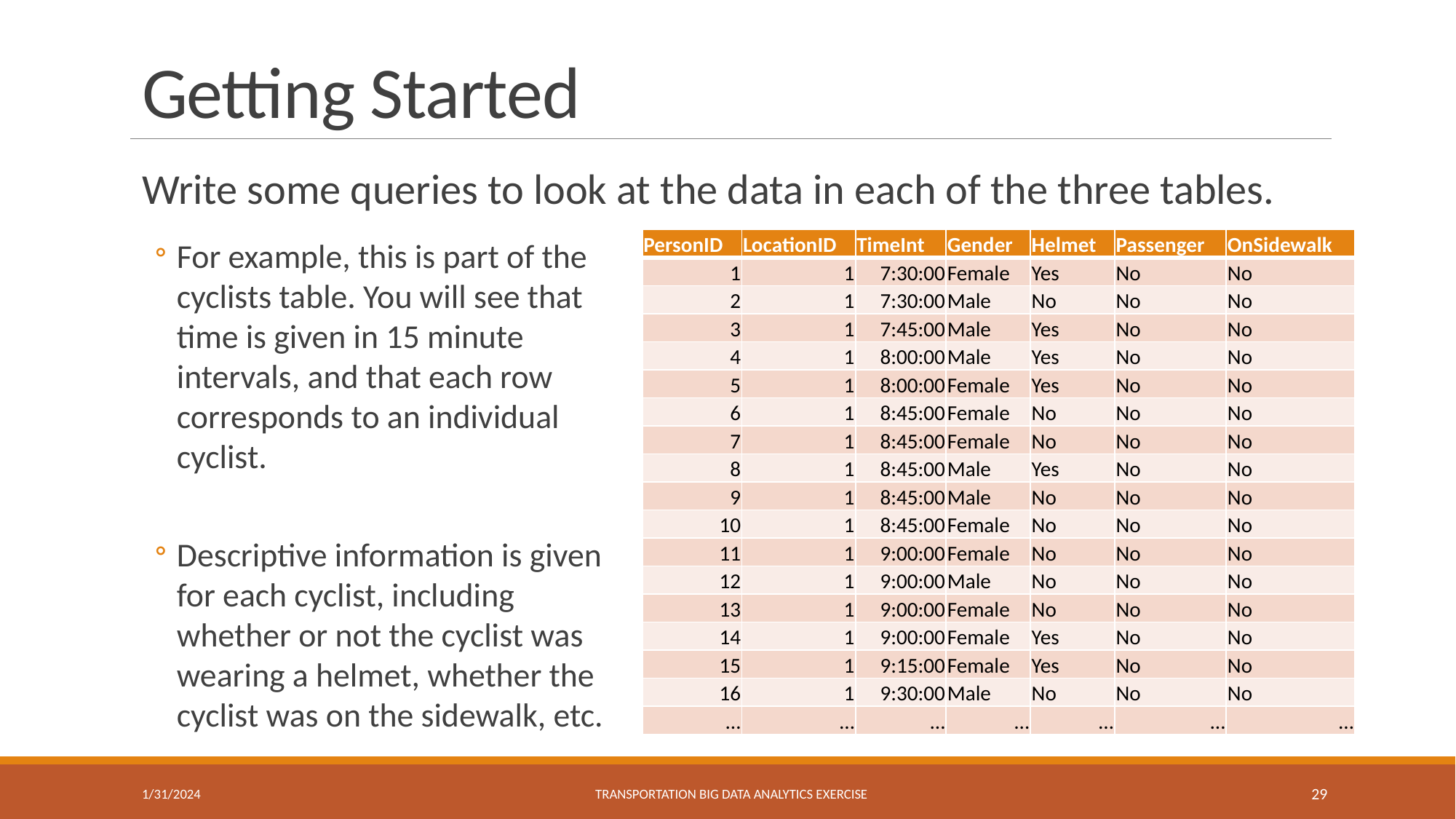

# Getting Started
Write some queries to look at the data in each of the three tables.

For example, this is part of the cyclists table. You will see that time is given in 15 minute intervals, and that each row corresponds to an individual cyclist.

Descriptive information is given for each cyclist, including whether or not the cyclist was wearing a helmet, whether the cyclist was on the sidewalk, etc.
| PersonID | LocationID | TimeInt | Gender | Helmet | Passenger | OnSidewalk |
| --- | --- | --- | --- | --- | --- | --- |
| 1 | 1 | 7:30:00 | Female | Yes | No | No |
| 2 | 1 | 7:30:00 | Male | No | No | No |
| 3 | 1 | 7:45:00 | Male | Yes | No | No |
| 4 | 1 | 8:00:00 | Male | Yes | No | No |
| 5 | 1 | 8:00:00 | Female | Yes | No | No |
| 6 | 1 | 8:45:00 | Female | No | No | No |
| 7 | 1 | 8:45:00 | Female | No | No | No |
| 8 | 1 | 8:45:00 | Male | Yes | No | No |
| 9 | 1 | 8:45:00 | Male | No | No | No |
| 10 | 1 | 8:45:00 | Female | No | No | No |
| 11 | 1 | 9:00:00 | Female | No | No | No |
| 12 | 1 | 9:00:00 | Male | No | No | No |
| 13 | 1 | 9:00:00 | Female | No | No | No |
| 14 | 1 | 9:00:00 | Female | Yes | No | No |
| 15 | 1 | 9:15:00 | Female | Yes | No | No |
| 16 | 1 | 9:30:00 | Male | No | No | No |
| … | … | … | … | … | … | … |
1/31/2024
Transportation Big Data Analytics eXERCISE
29